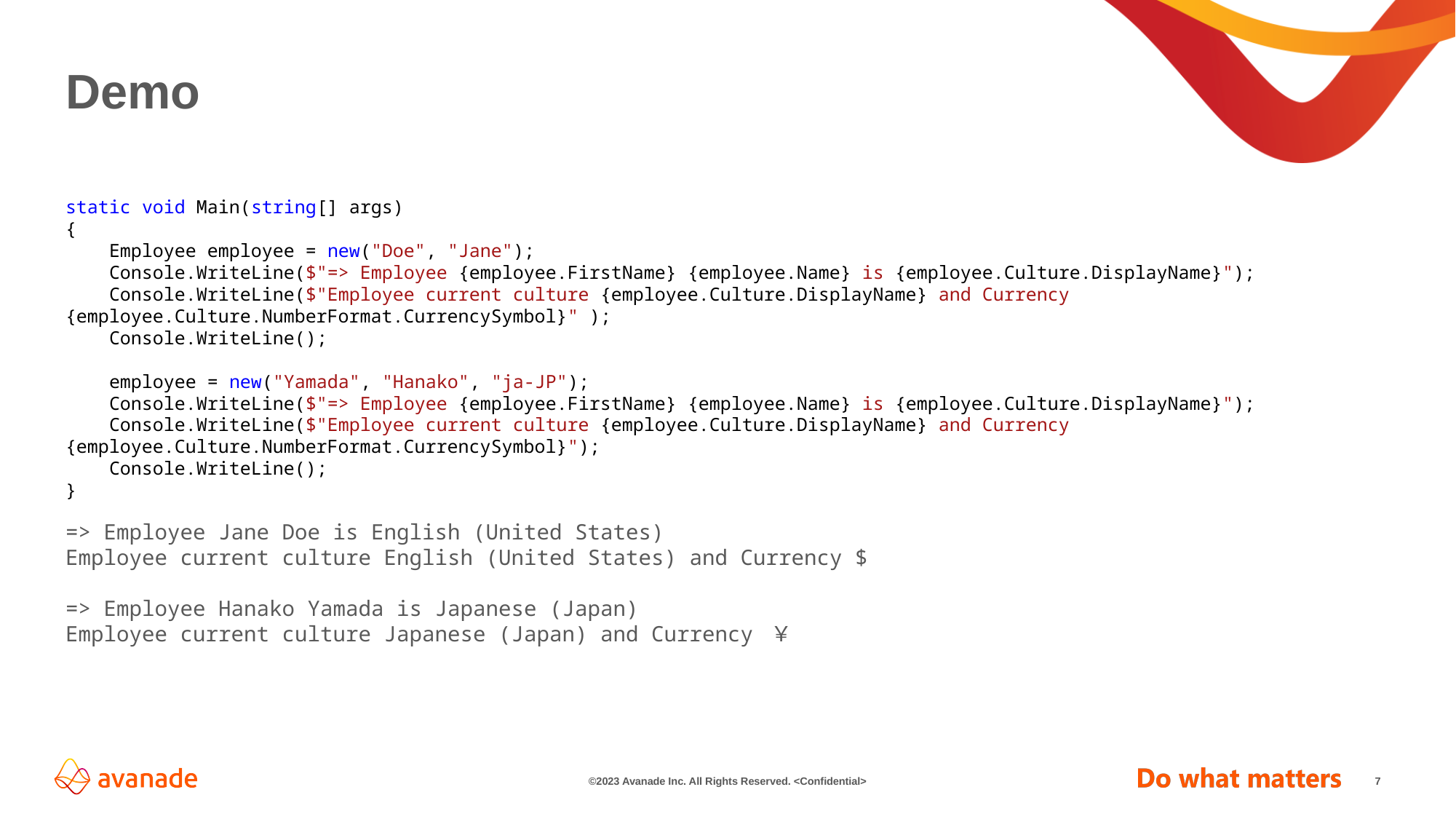

# Demo
static void Main(string[] args)
{
    Employee employee = new("Doe", "Jane");
    Console.WriteLine($"=> Employee {employee.FirstName} {employee.Name} is {employee.Culture.DisplayName}");
    Console.WriteLine($"Employee current culture {employee.Culture.DisplayName} and Currency {employee.Culture.NumberFormat.CurrencySymbol}" );
    Console.WriteLine();

    employee = new("Yamada", "Hanako", "ja-JP");
    Console.WriteLine($"=> Employee {employee.FirstName} {employee.Name} is {employee.Culture.DisplayName}");
    Console.WriteLine($"Employee current culture {employee.Culture.DisplayName} and Currency {employee.Culture.NumberFormat.CurrencySymbol}");
    Console.WriteLine();
}

=> Employee Jane Doe is English (United States)
Employee current culture English (United States) and Currency $

=> Employee Hanako Yamada is Japanese (Japan)
Employee current culture Japanese (Japan) and Currency ￥
7